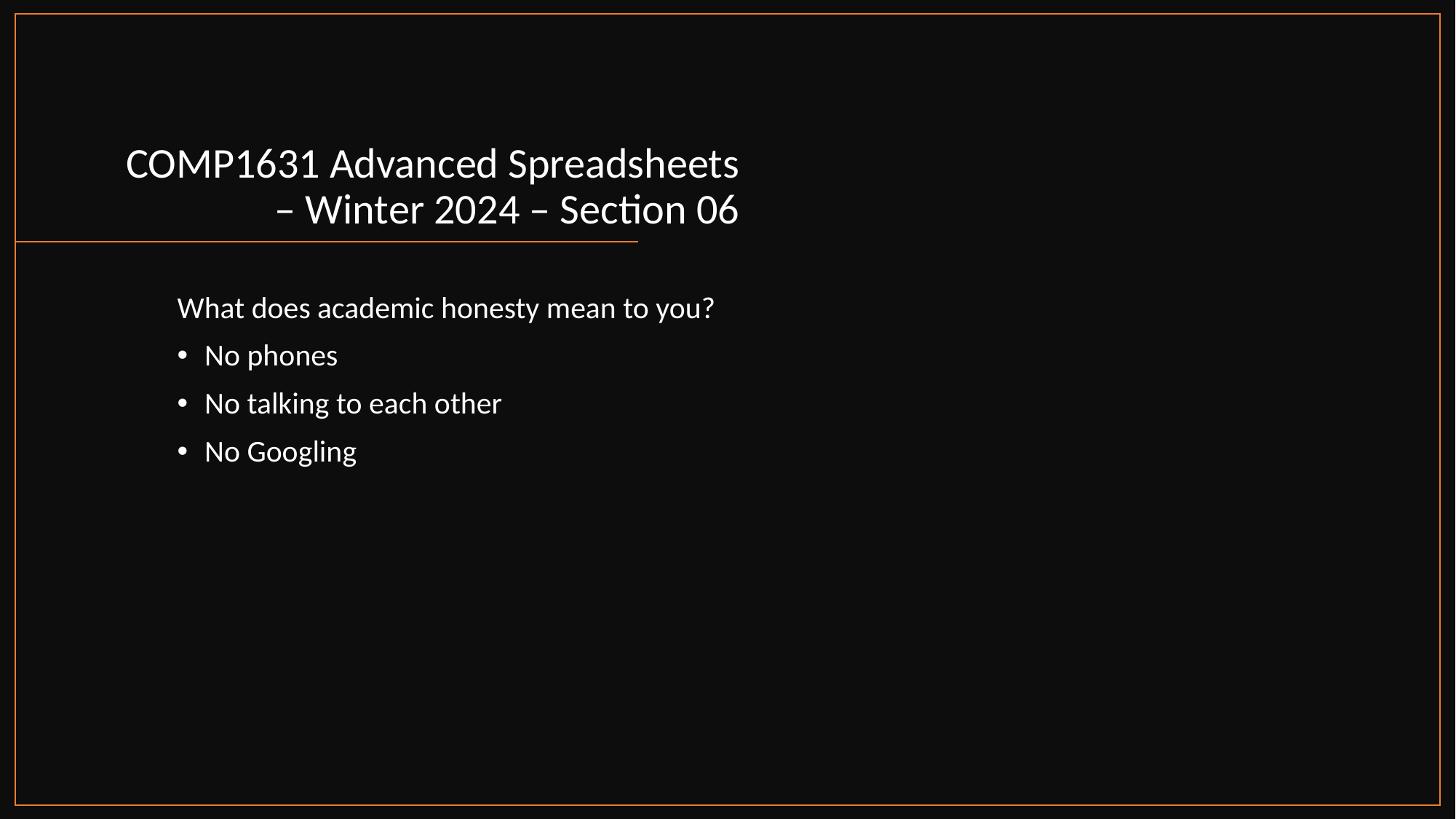

# COMP1631 Advanced Spreadsheets – Winter 2024 – Section 06
What does academic honesty mean to you?
No phones
No talking to each other
No Googling